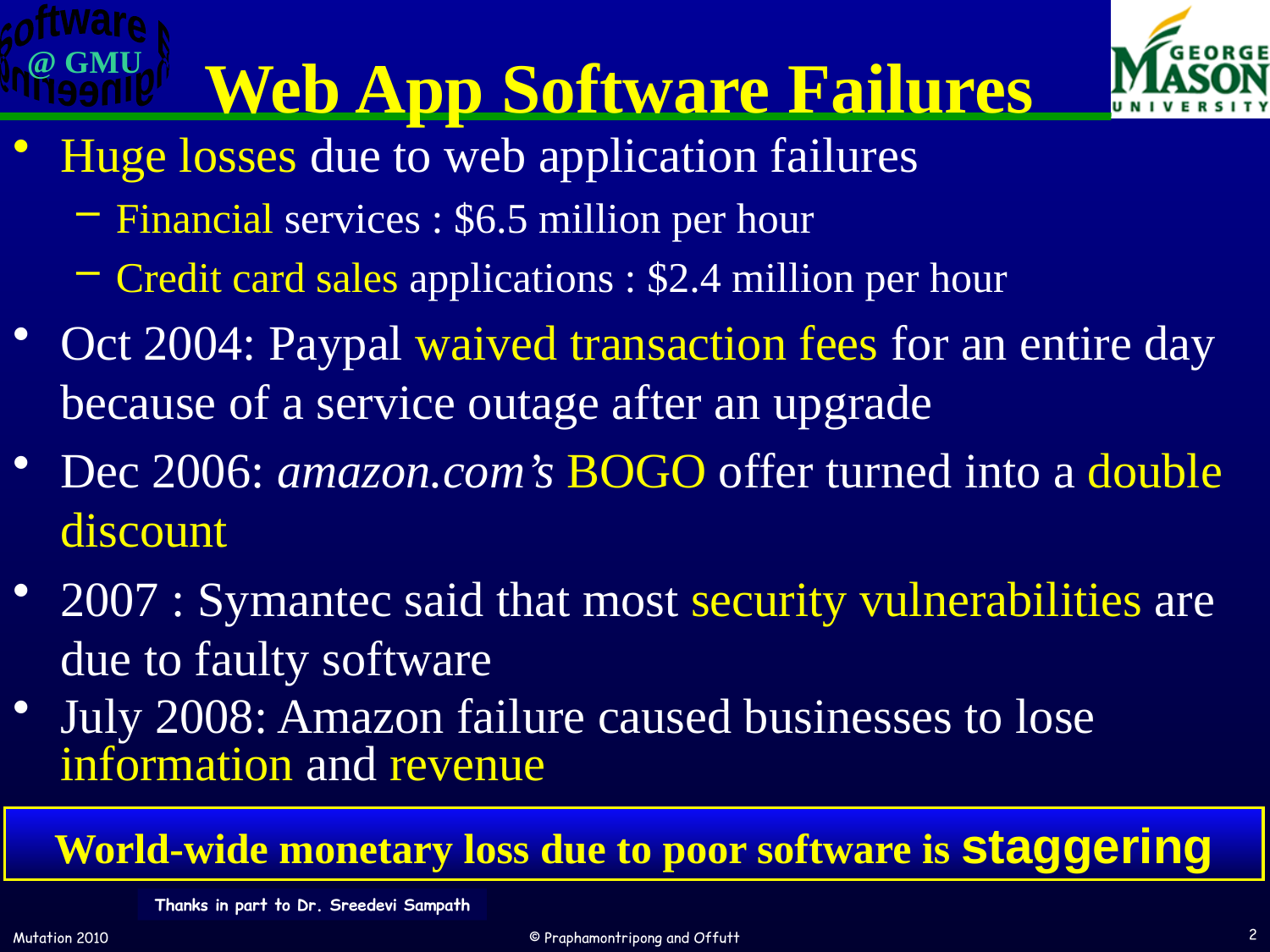

# Web App Software Failures
Huge losses due to web application failures
Financial services : $6.5 million per hour
Credit card sales applications : $2.4 million per hour
Oct 2004: Paypal waived transaction fees for an entire day because of a service outage after an upgrade
Dec 2006: amazon.com’s BOGO offer turned into a double discount
2007 : Symantec said that most security vulnerabilities are due to faulty software
July 2008: Amazon failure caused businesses to lose information and revenue
World-wide monetary loss due to poor software is staggering
Thanks in part to Dr. Sreedevi Sampath
Mutation 2010
© Praphamontripong and Offutt
2